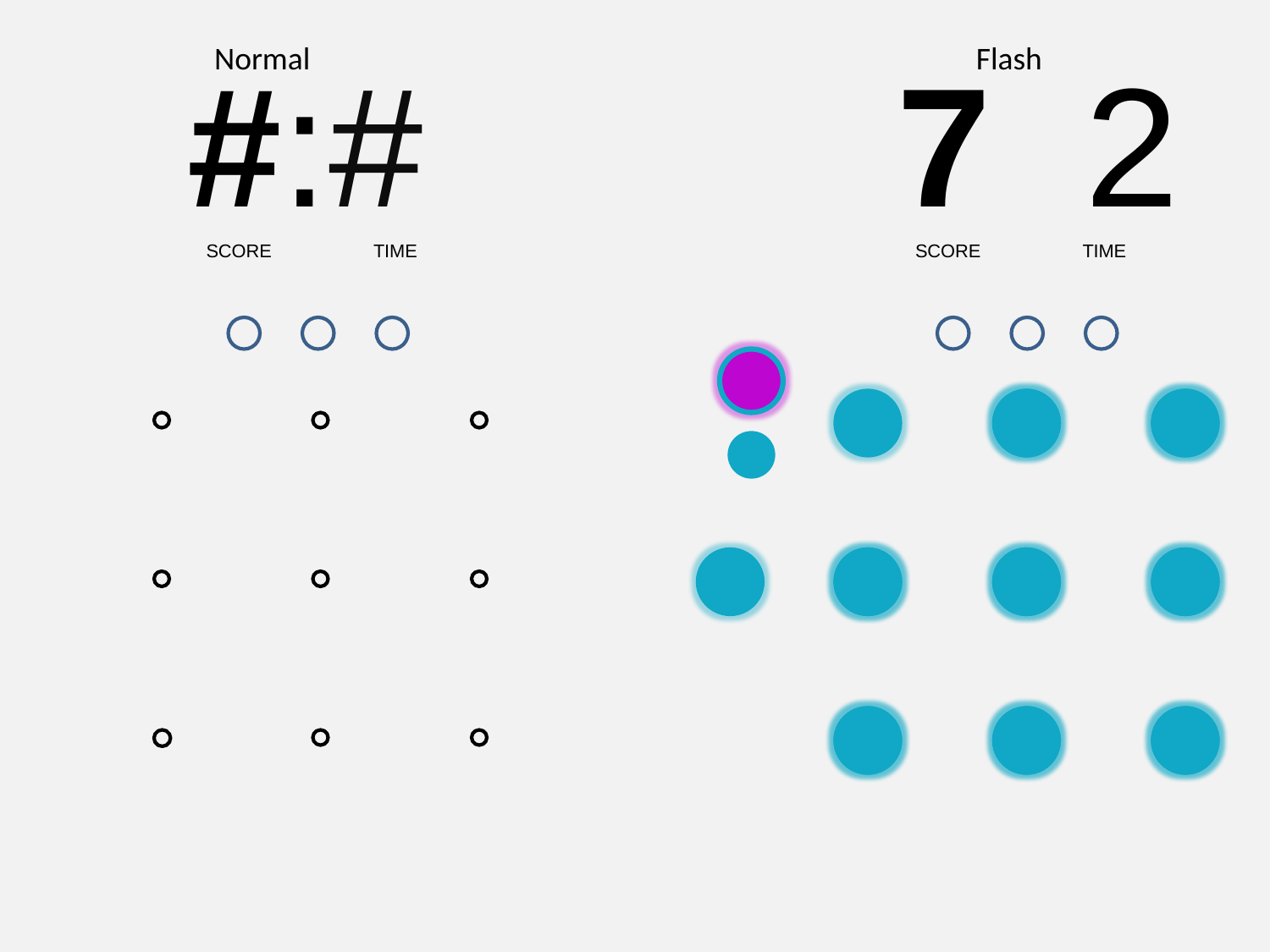

#:#
SCORE
TIME
Normal
7  2
SCORE
TIME

Flash